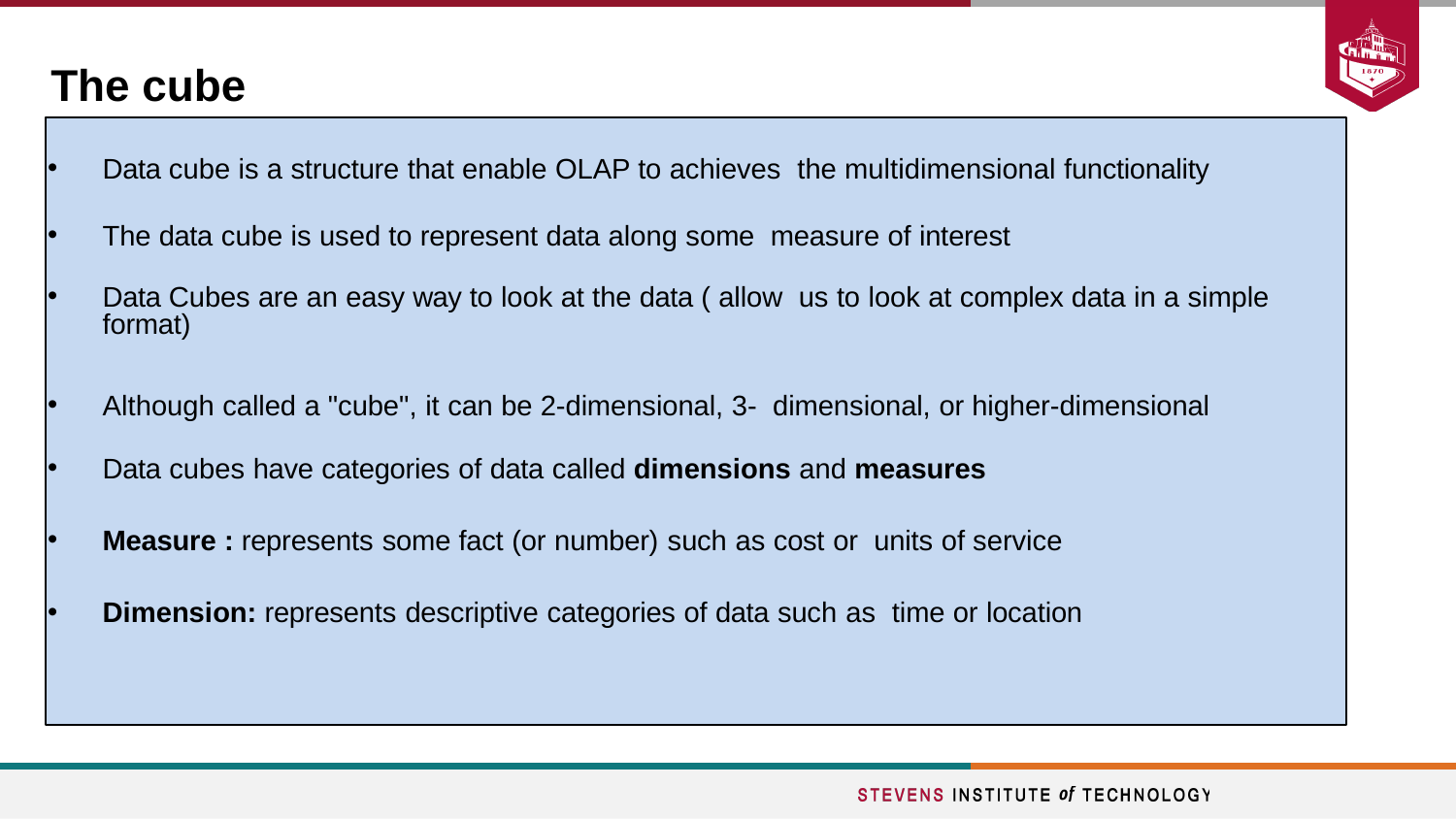

# The cube
Data cube is a structure that enable OLAP to achieves  the multidimensional functionality
The data cube is used to represent data along some  measure of interest

Data Cubes are an easy way to look at the data ( allow  us to look at complex data in a simple format)

Although called a "cube", it can be 2-dimensional, 3-  dimensional, or higher-dimensional

Data cubes have categories of data called dimensions and measures

Measure : represents some fact (or number) such as cost or  units of service

Dimension: represents descriptive categories of data such as  time or location